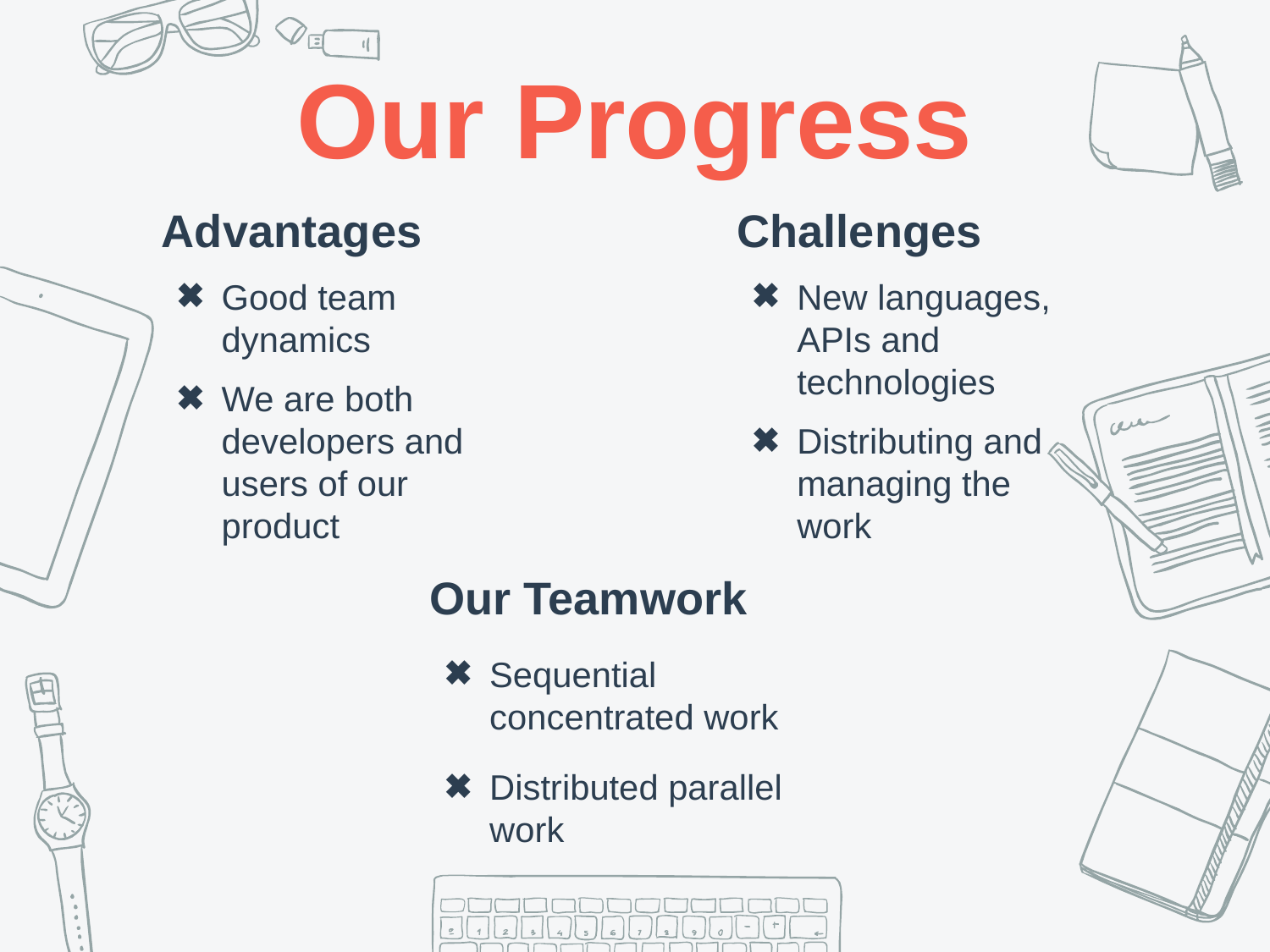

Our Progress
Advantages
Good team dynamics
We are both developers and users of our product

Challenges
New languages, APIs and technologies
Distributing and managing the work
Our Teamwork
Sequential concentrated work
Distributed parallel work